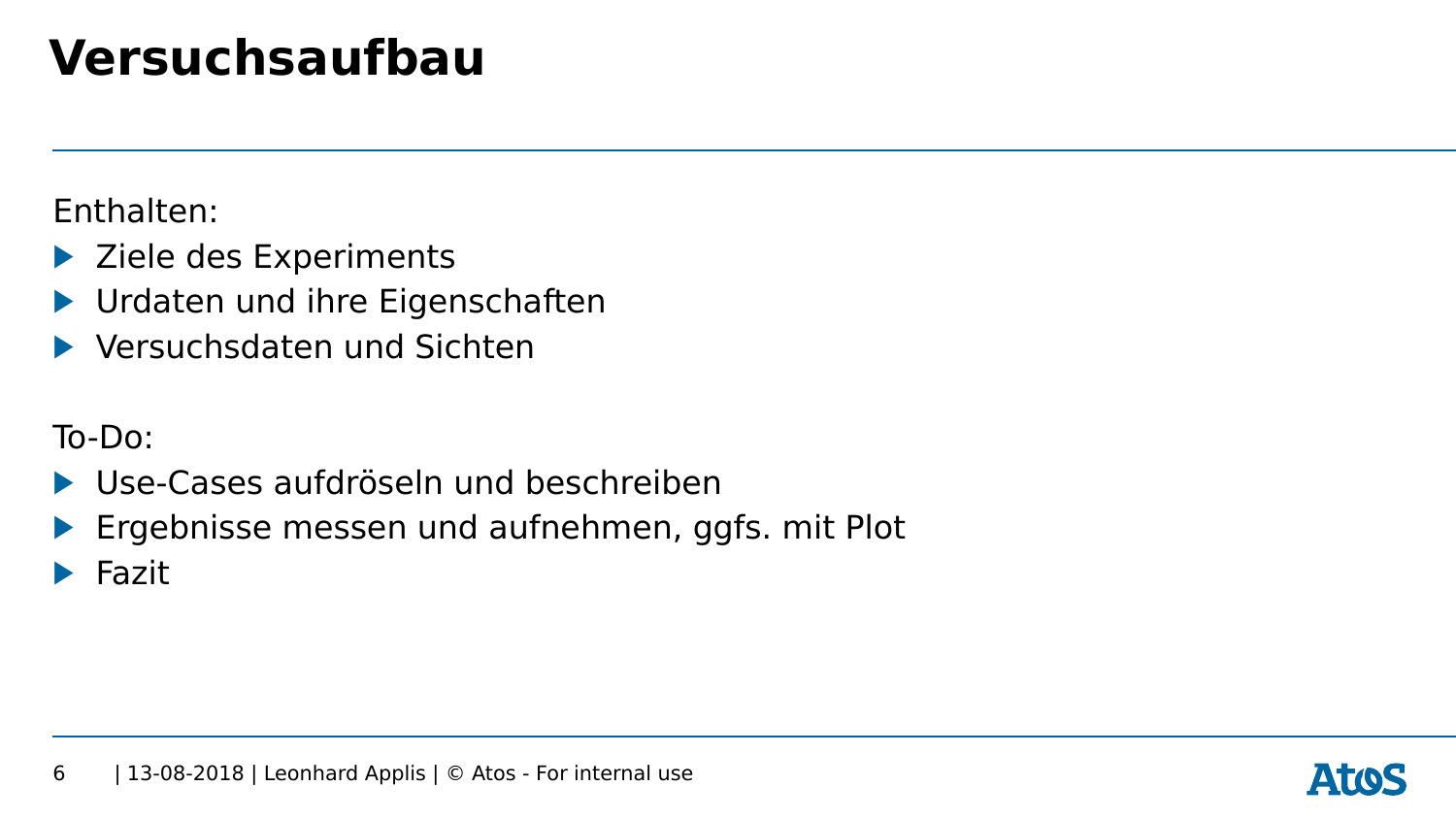

# Versuchsaufbau
Enthalten:
Ziele des Experiments
Urdaten und ihre Eigenschaften
Versuchsdaten und Sichten

To-Do:
Use-Cases aufdröseln und beschreiben
Ergebnisse messen und aufnehmen, ggfs. mit Plot
Fazit

6